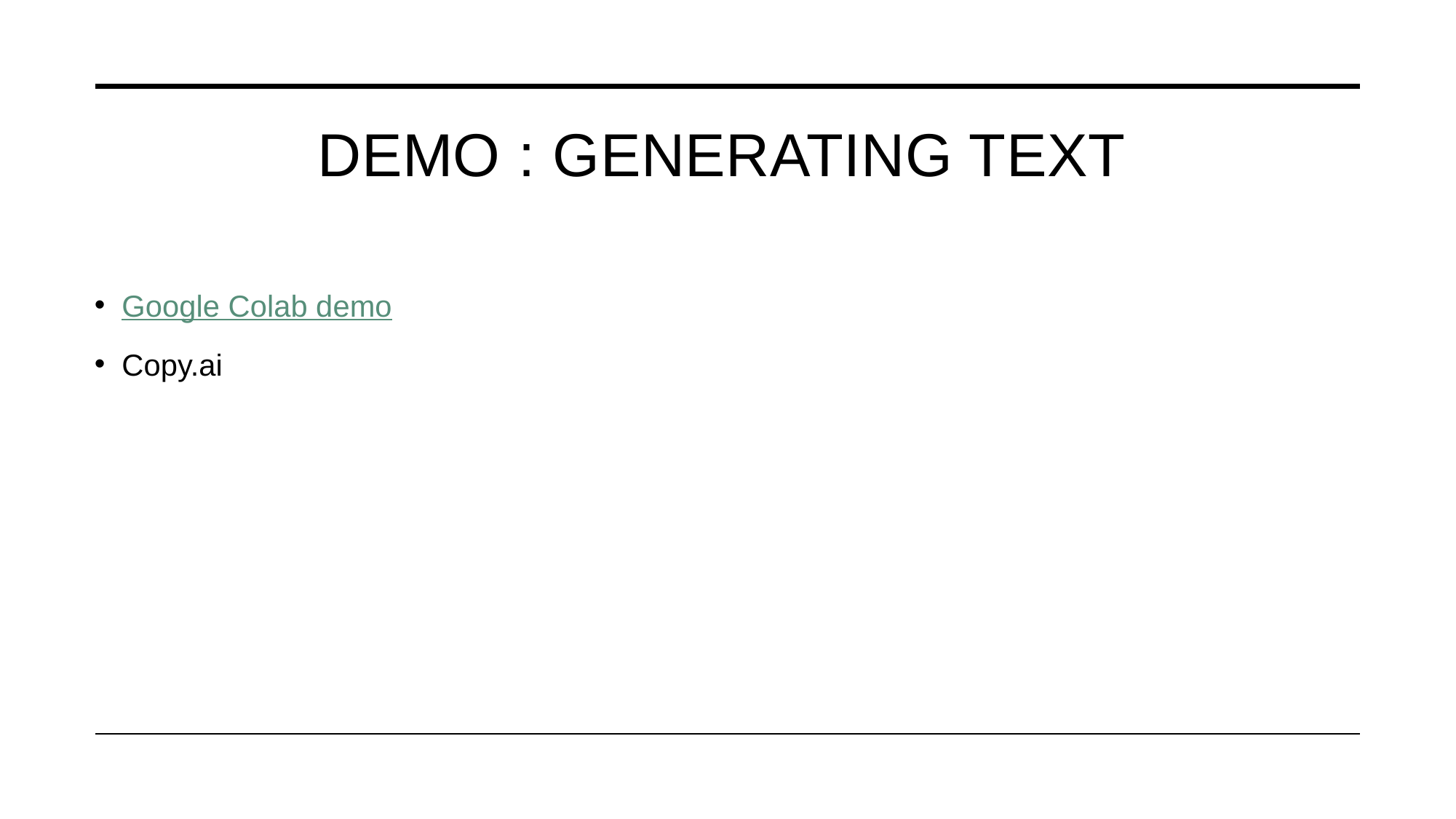

# Demo : Generating Text
Google Colab demo
Copy.ai